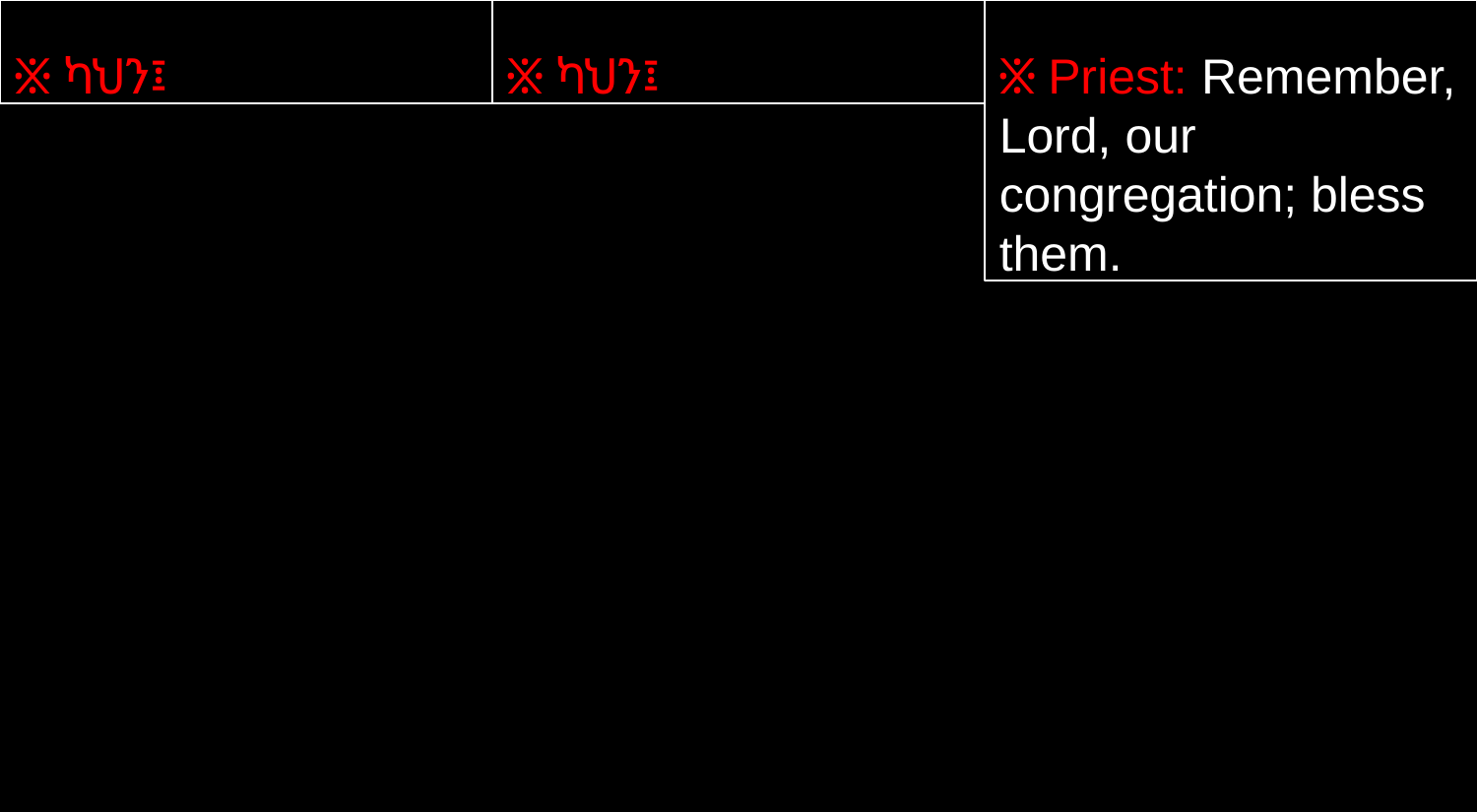

፠ ካህን፤

፠ ካህን፤

፠ Priest: Remember, Lord, our congregation; bless them.